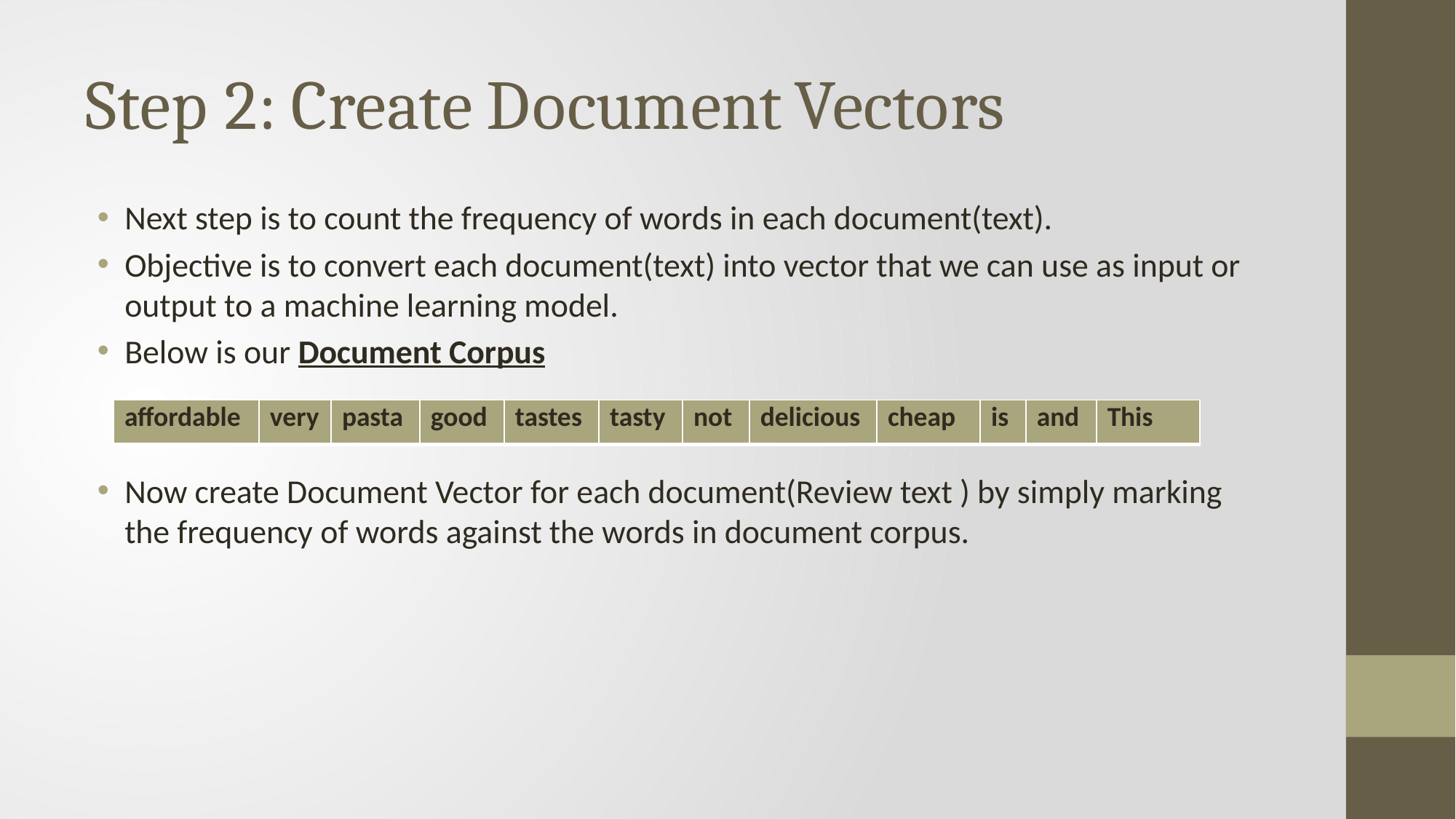

# Step 2: Create Document Vectors
Next step is to count the frequency of words in each document(text).
Objective is to convert each document(text) into vector that we can use as input or output to a machine learning model.
Below is our Document Corpus

Now create Document Vector for each document(Review text ) by simply marking the frequency of words against the words in document corpus.
| affordable | very | pasta | good | tastes | tasty | not | delicious | cheap | is | and | This |
| --- | --- | --- | --- | --- | --- | --- | --- | --- | --- | --- | --- |